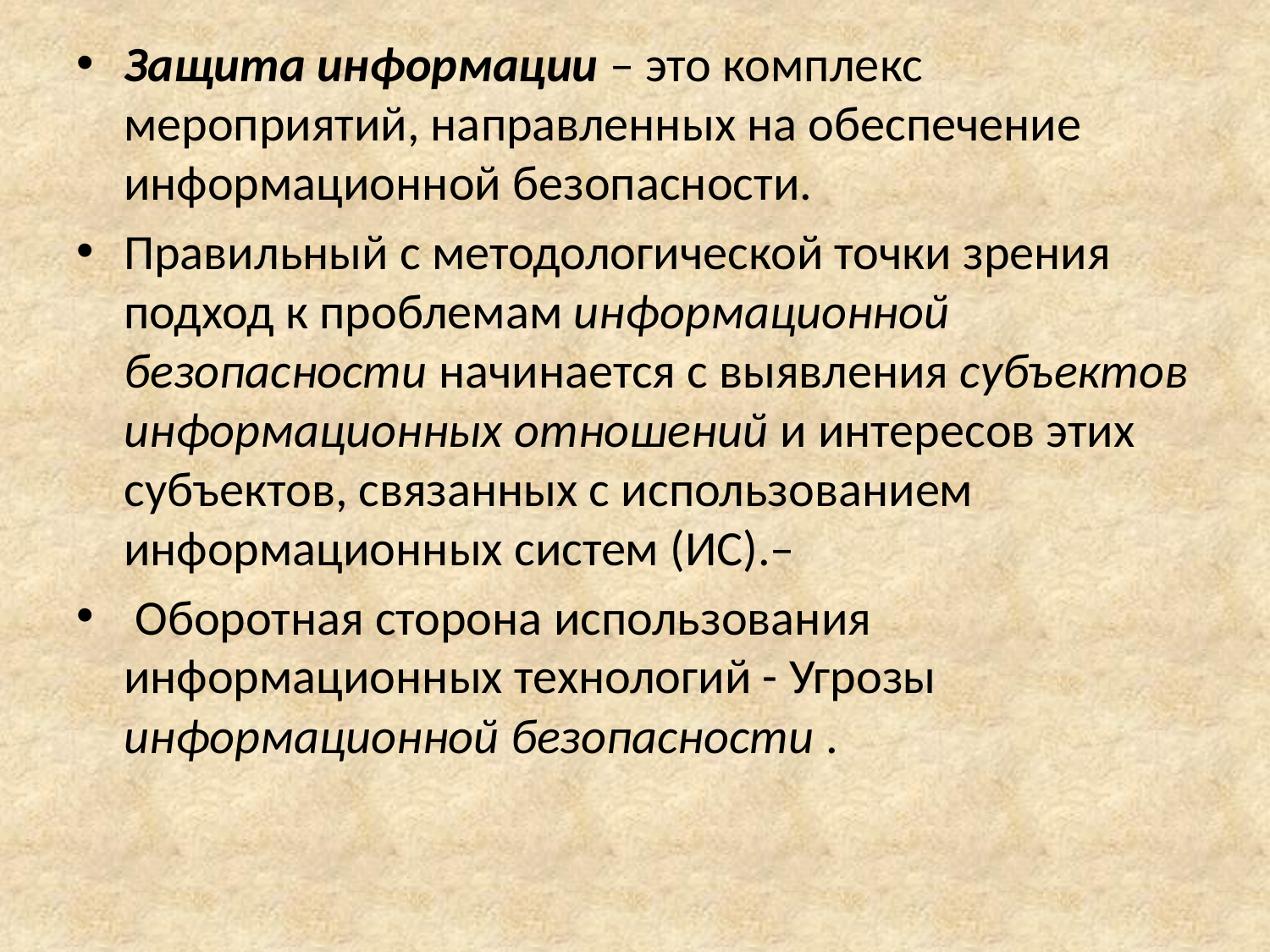

Защита информации – это комплекс мероприятий, направленных на обеспечение информационной безопасности.
Правильный с методологической точки зрения подход к проблемам информационной безопасности начинается с выявления субъектов информационных отношений и интересов этих субъектов, связанных с использованием информационных систем (ИС).–
 Оборотная сторона использования информационных технологий - Угрозы информационной безопасности .